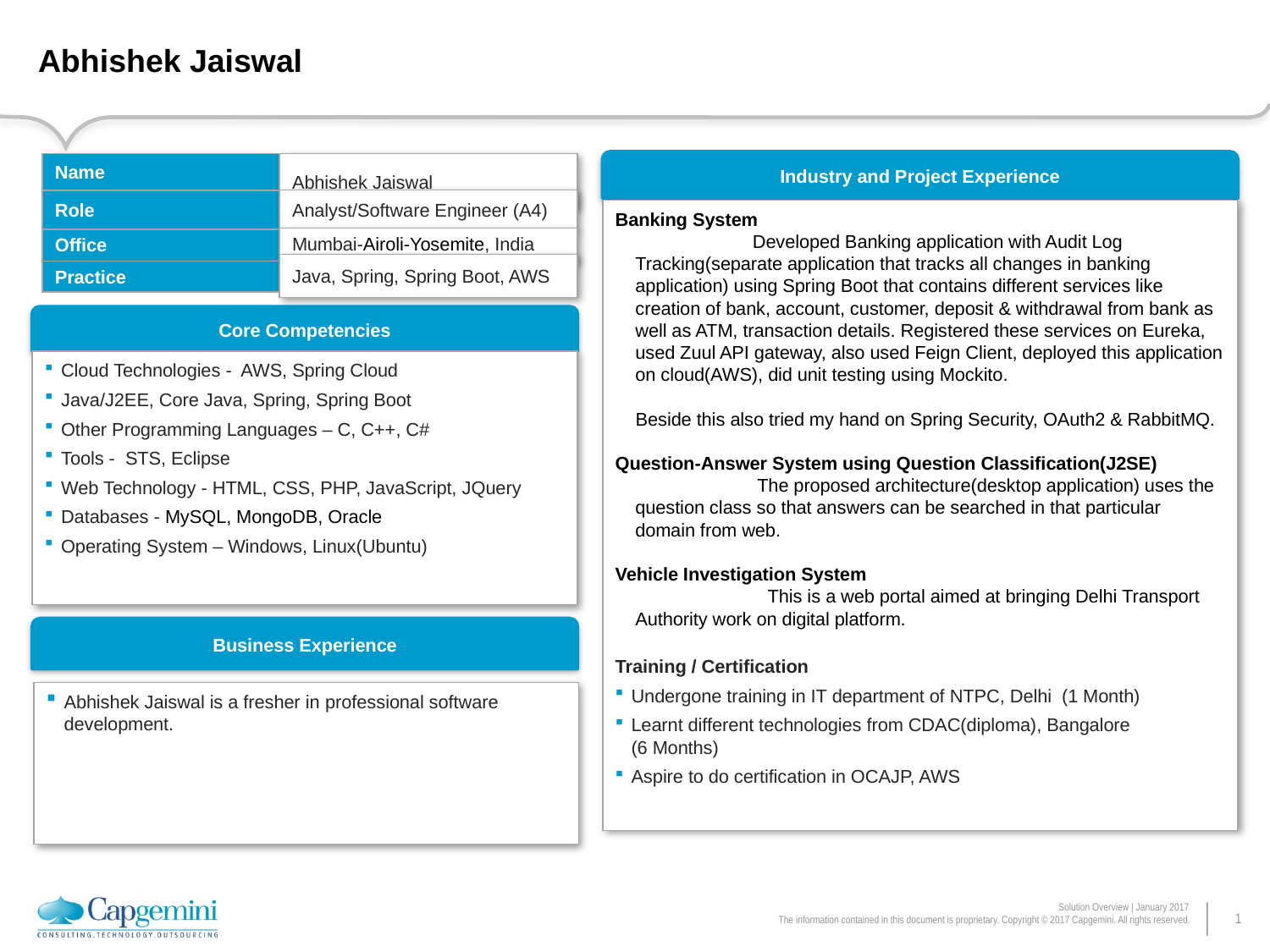

# Abhishek Jaiswal
Industry and Project Experience
Name
Abhishek Jaiswal
Analyst/Software Engineer (A4)
Role
Banking System
                           Developed Banking application with Audit Log Tracking(separate application that tracks all changes in banking application) using Spring Boot that contains different services like creation of bank, account, customer, deposit & withdrawal from bank as well as ATM, transaction details. Registered these services on Eureka, used Zuul API gateway, also used Feign Client, deployed this application on cloud(AWS), did unit testing using Mockito.

    Beside this also tried my hand on Spring Security, OAuth2 & RabbitMQ.

Question-Answer System using Question Classification(J2SE)
	                        The proposed architecture(desktop application) uses the question class so that answers can be searched in that particular domain from web.

Vehicle Investigation System
                              This is a web portal aimed at bringing Delhi Transport Authority work on digital platform.

Training / Certification
Undergone training in IT department of NTPC, Delhi  (1 Month)
Learnt different technologies from CDAC(diploma), Bangalore                 (6 Months)
Aspire to do certification in OCAJP, AWS
Office
Mumbai-Airoli-Yosemite, India
Java, Spring, Spring Boot, AWS
Practice
Core Competencies
Cloud Technologies -  AWS, Spring Cloud
Java/J2EE, Core Java, Spring, Spring Boot
Other Programming Languages – C, C++, C#
Tools -  STS, Eclipse
Web Technology - HTML, CSS, PHP, JavaScript, JQuery
Databases - MySQL, MongoDB, Oracle
Operating System – Windows, Linux(Ubuntu)
Business Experience
Abhishek Jaiswal is a fresher in professional software development.